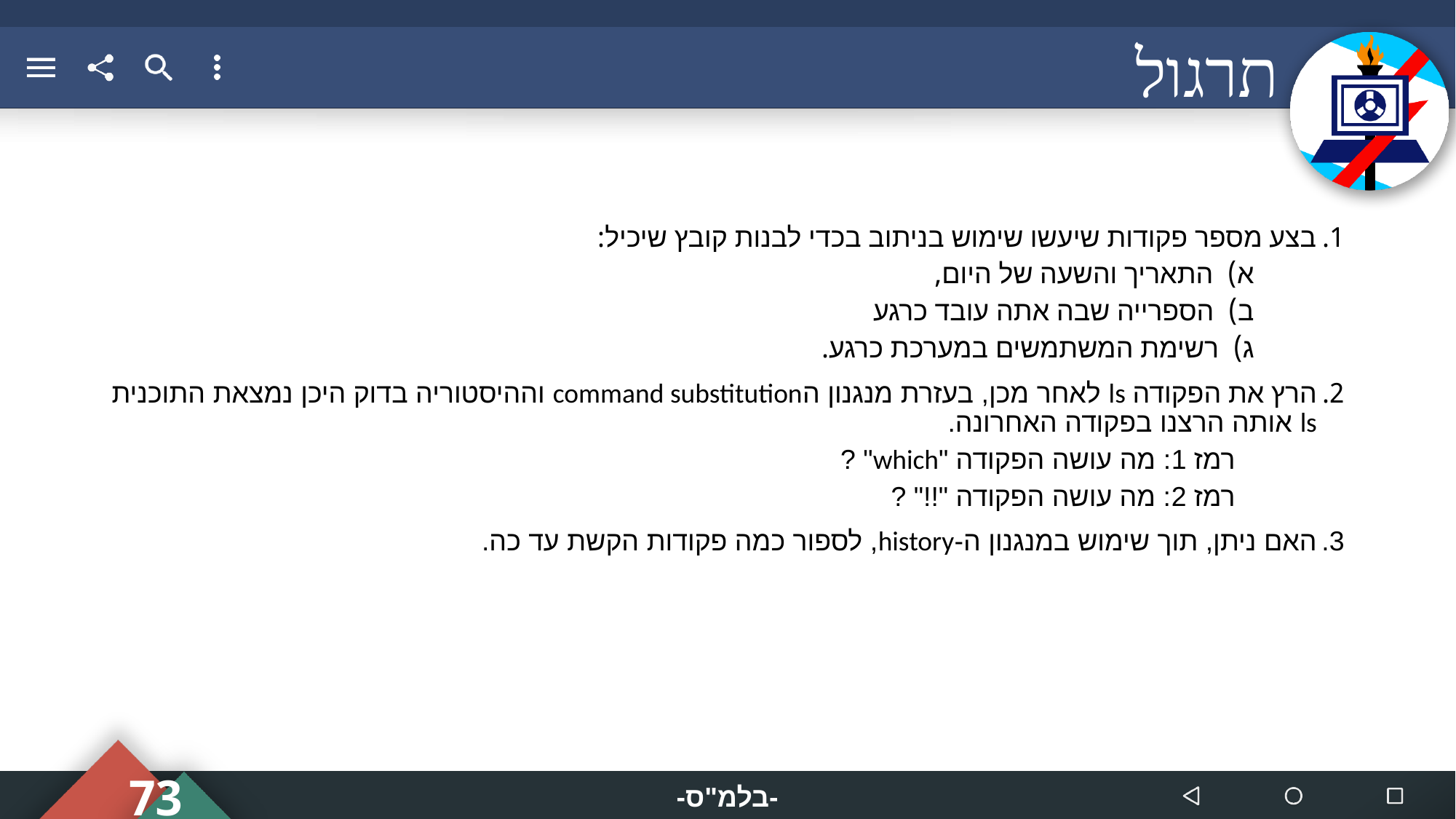

# תרגול
בצע מספר פקודות שיעשו שימוש בניתוב בכדי לבנות קובץ שיכיל:
     א)  התאריך והשעה של היום,
     ב)  הספרייה שבה אתה עובד כרגע
     ג)  רשימת המשתמשים במערכת כרגע.
הרץ את הפקודה ls לאחר מכן, בעזרת מנגנון הcommand substitution וההיסטוריה בדוק היכן נמצאת התוכנית ls אותה הרצנו בפקודה האחרונה.
רמז 1: מה עושה הפקודה "which" ?
רמז 2: מה עושה הפקודה "!!" ?
האם ניתן, תוך שימוש במנגנון ה-history, לספור כמה פקודות הקשת עד כה.